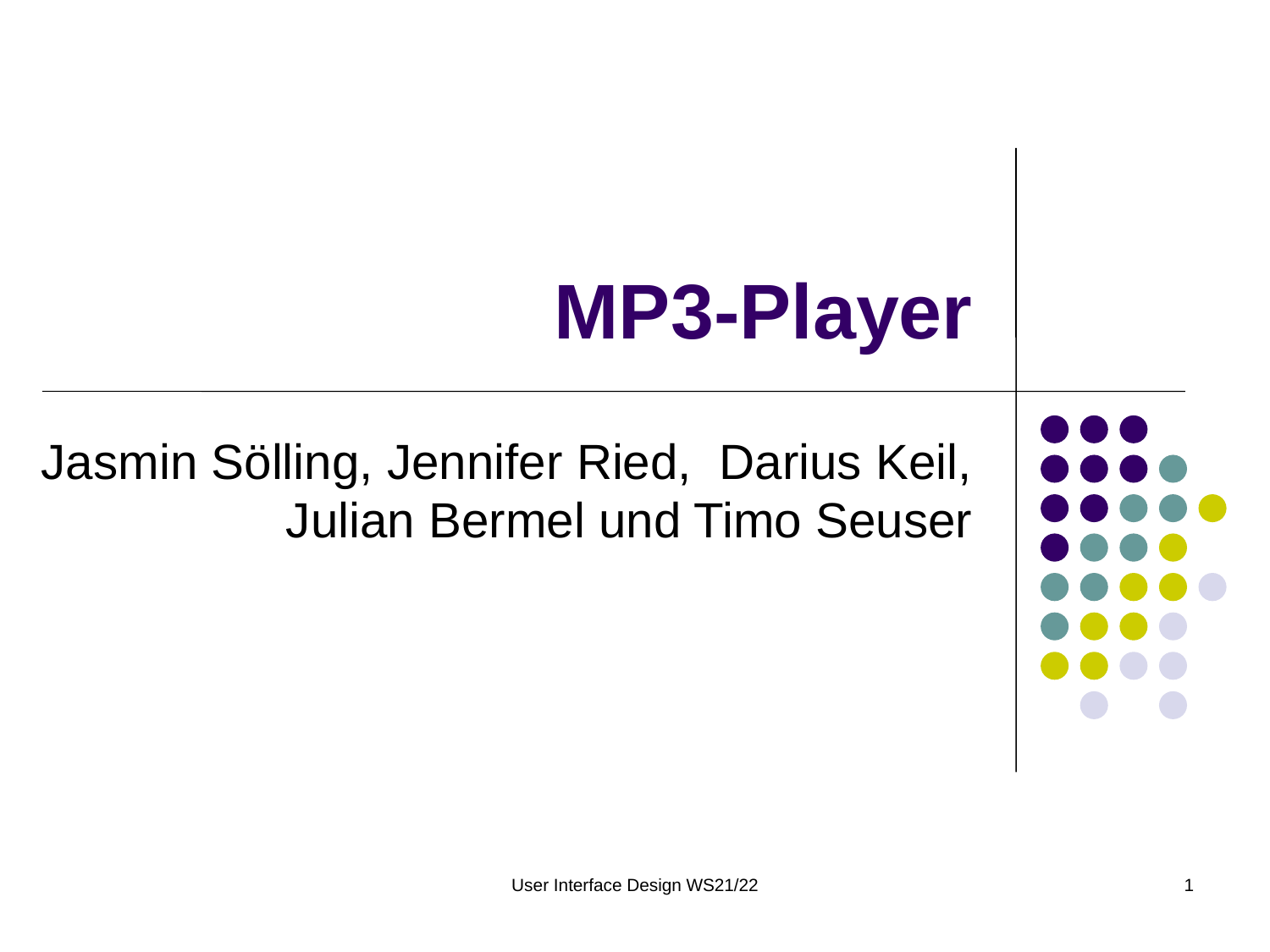

# MP3-Player
Jasmin Sölling, Jennifer Ried,  Darius Keil, Julian Bermel und Timo Seuser
User Interface Design WS21/22
1